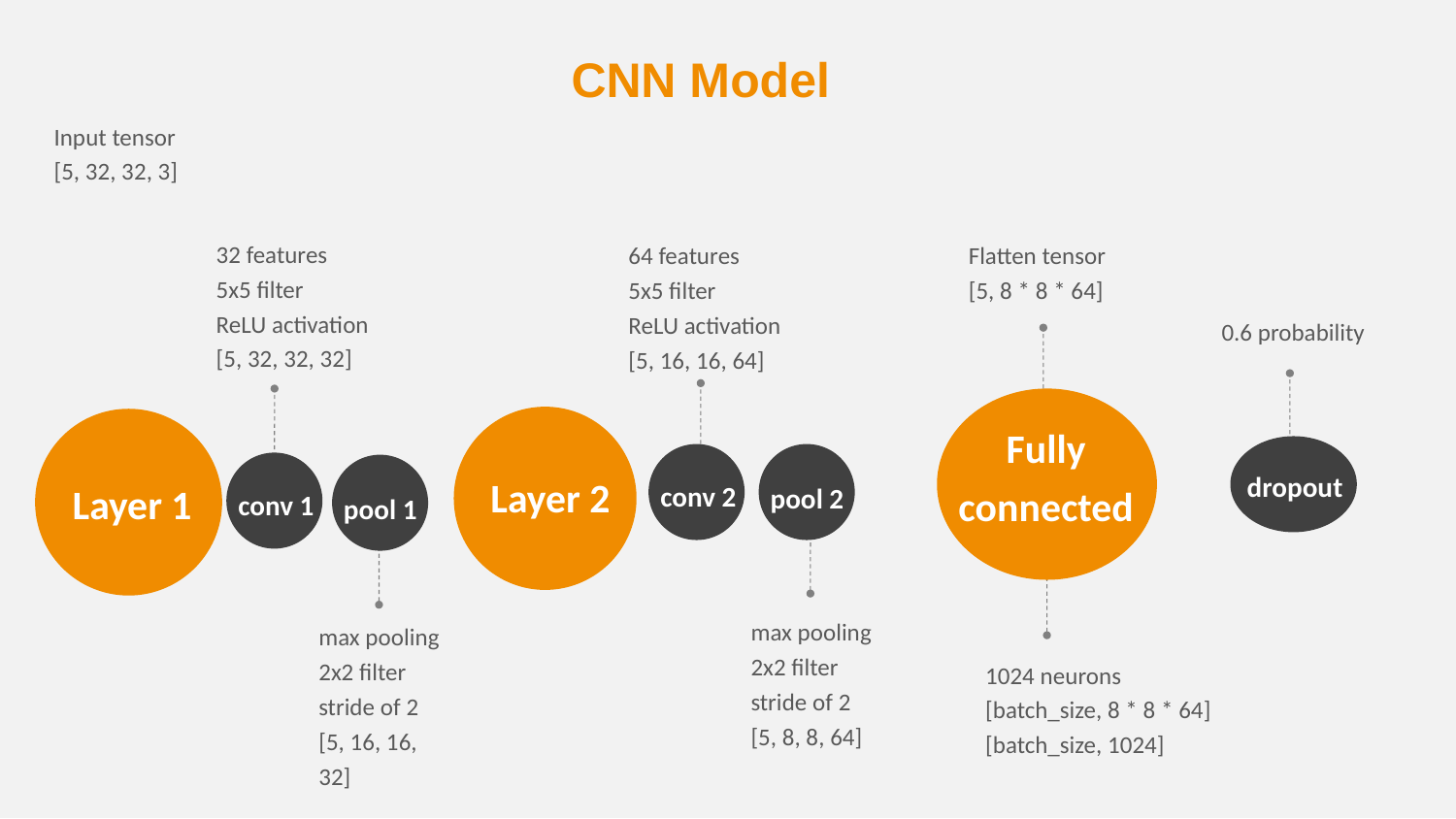

CNN Model
Input tensor
[5, 32, 32, 3]
32 features
5x5 filter
ReLU activation
[5, 32, 32, 32]
64 features
5x5 filter
ReLU activation
[5, 16, 16, 64]
Flatten tensor
[5, 8 * 8 * 64]
0.6 probability

Fully
connected

Layer 2

Layer 1

dropout

conv 2

pool 2

conv 1

pool 1

max pooling
2x2 filter
stride of 2
[5, 8, 8, 64]
max pooling
2x2 filter
stride of 2
[5, 16, 16, 32]
1024 neurons
[batch_size, 8 * 8 * 64]
[batch_size, 1024]